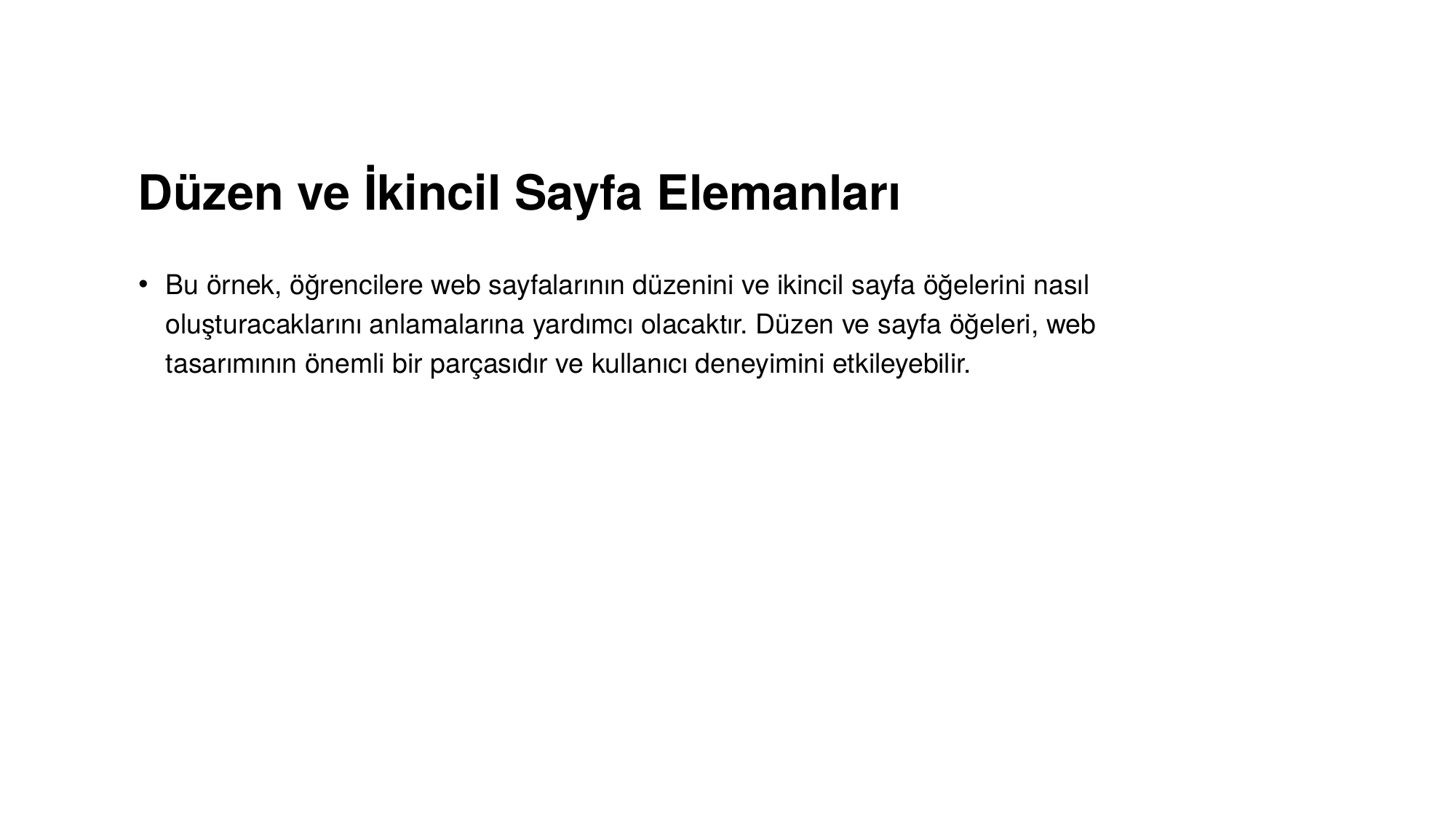

# Düzen ve İkincil Sayfa Elemanları
Bu örnek, öğrencilere web sayfalarının düzenini ve ikincil sayfa öğelerini nasıl oluşturacaklarını anlamalarına yardımcı olacaktır. Düzen ve sayfa öğeleri, web tasarımının önemli bir parçasıdır ve kullanıcı deneyimini etkileyebilir.